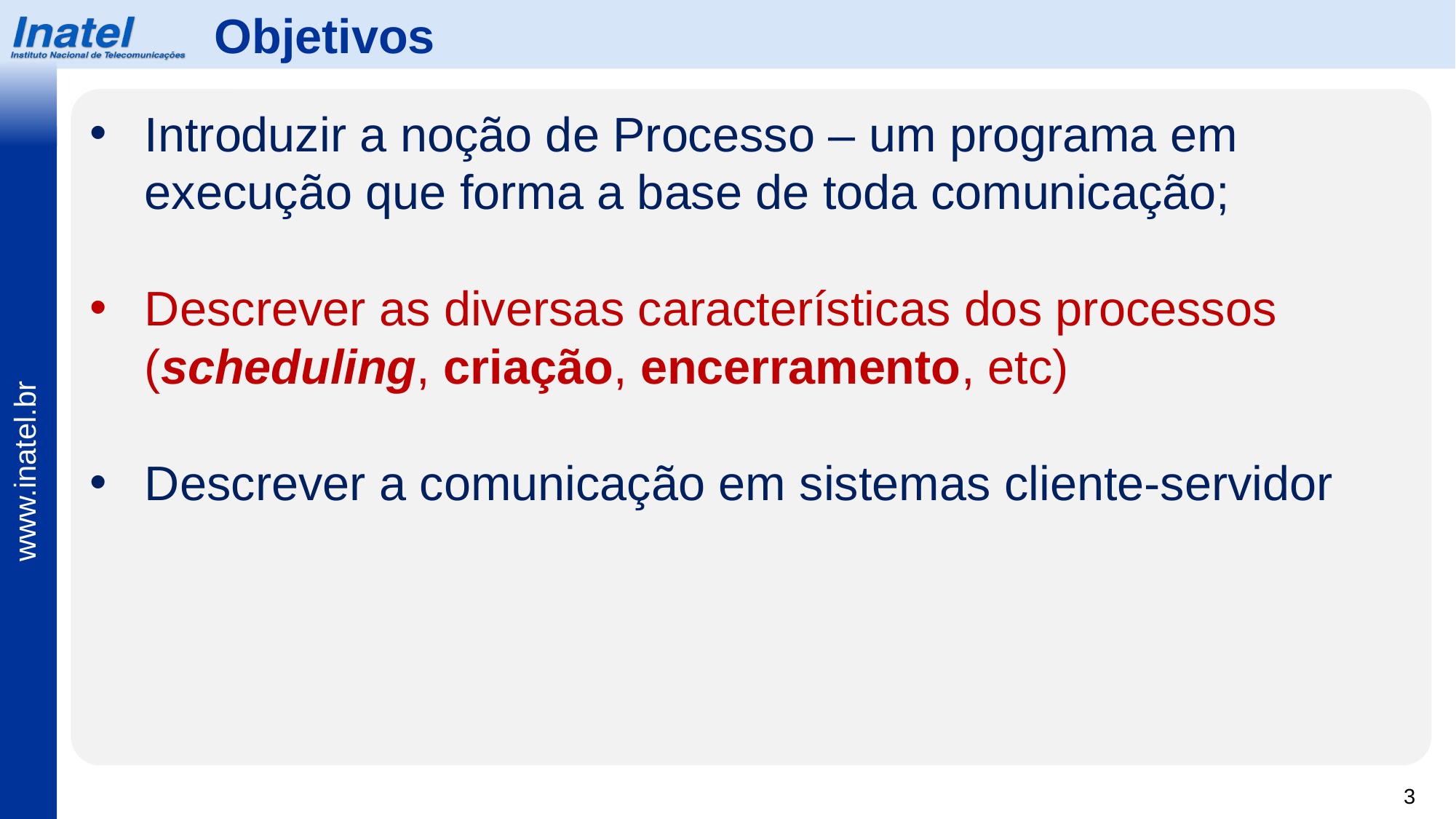

Objetivos
Introduzir a noção de Processo – um programa em execução que forma a base de toda comunicação;

Descrever as diversas características dos processos (scheduling, criação, encerramento, etc)

Descrever a comunicação em sistemas cliente-servidor